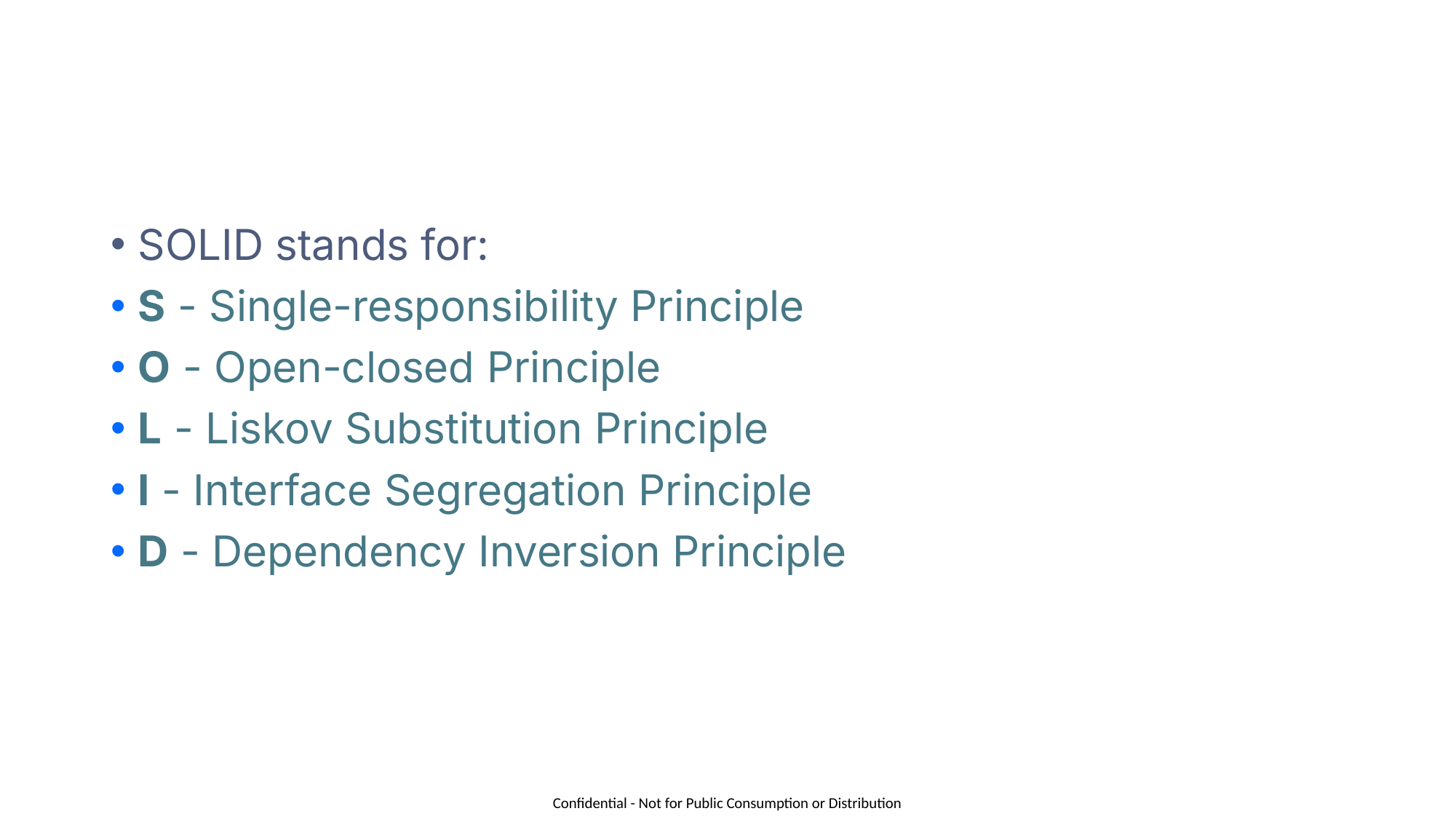

SOLID stands for:
S - Single-responsibility Principle
O - Open-closed Principle
L - Liskov Substitution Principle
I - Interface Segregation Principle
D - Dependency Inversion Principle